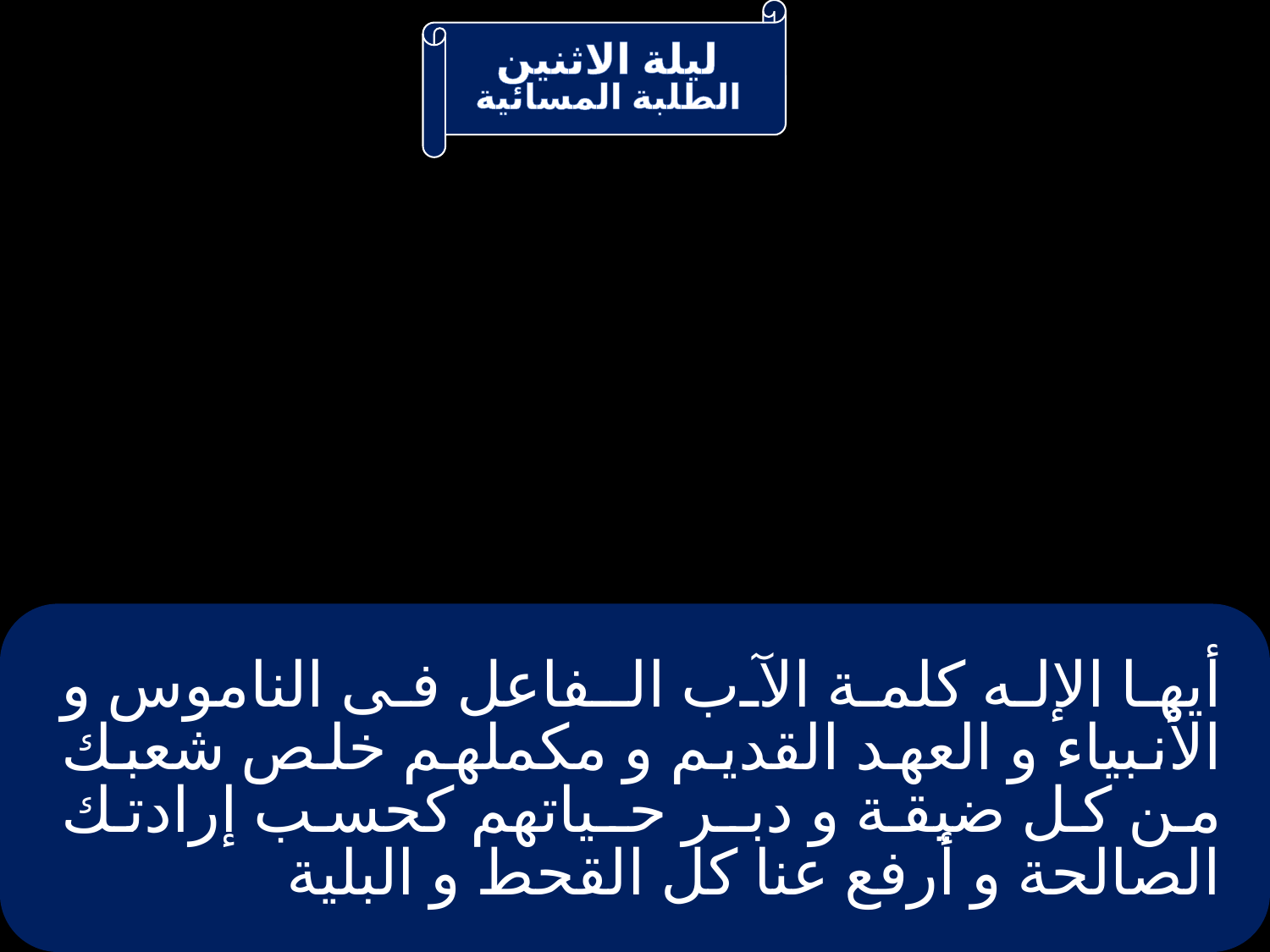

# أيها الإله كلمة الآب الـفاعل فى الناموس و الأنبياء و العهد القديم و مكملهم خلص شعبك من كل ضيقة و دبـر حـياتهم كحسب إرادتك الصالحة و أرفع عنا كل القحط و البلية